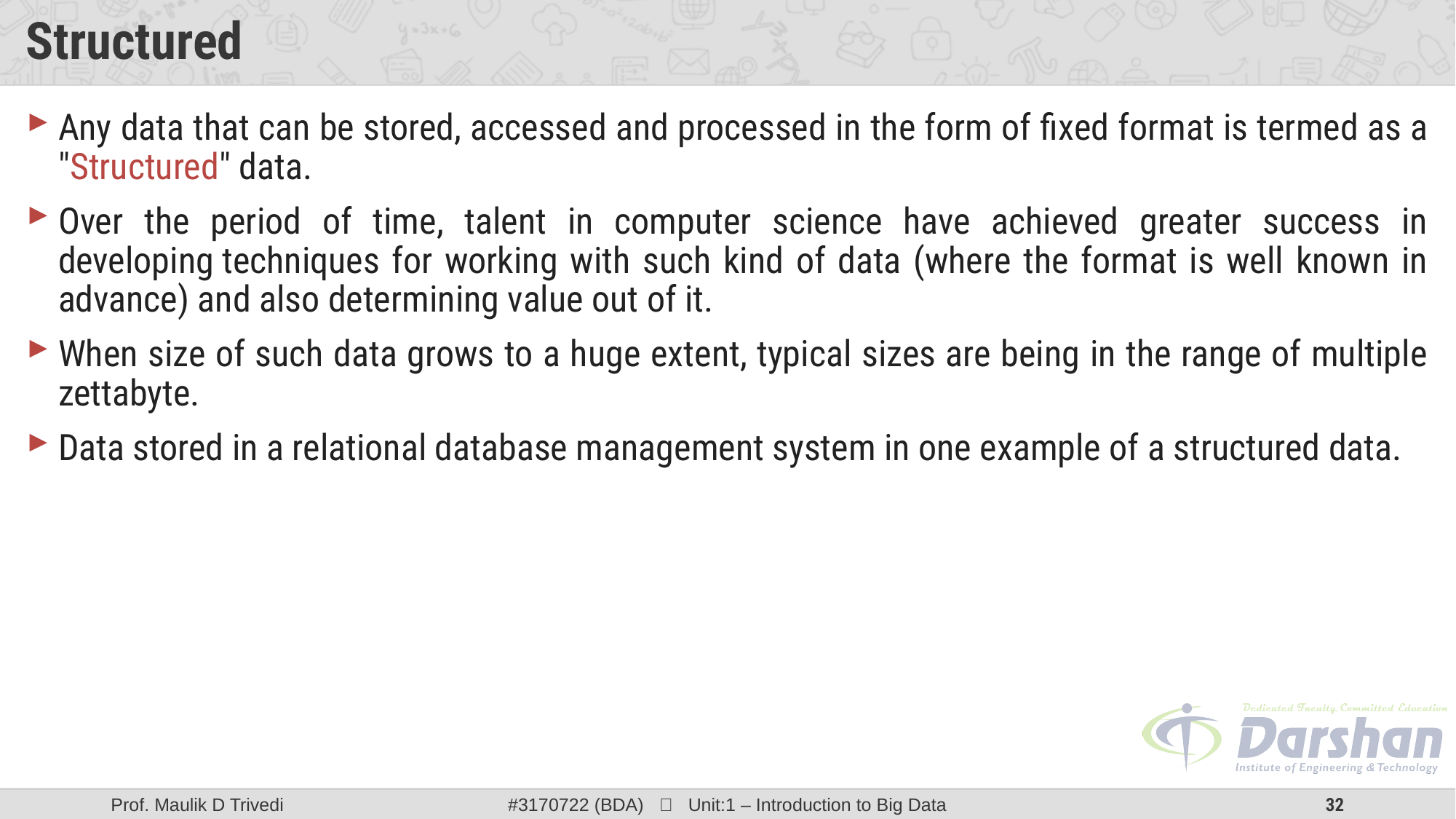

# Structured
Any data that can be stored, accessed and processed in the form of fixed format is termed as a "Structured" data.
Over the period of time, talent in computer science have achieved greater success in developing techniques for working with such kind of data (where the format is well known in advance) and also determining value out of it.
When size of such data grows to a huge extent, typical sizes are being in the range of multiple zettabyte.
Data stored in a relational database management system in one example of a structured data.